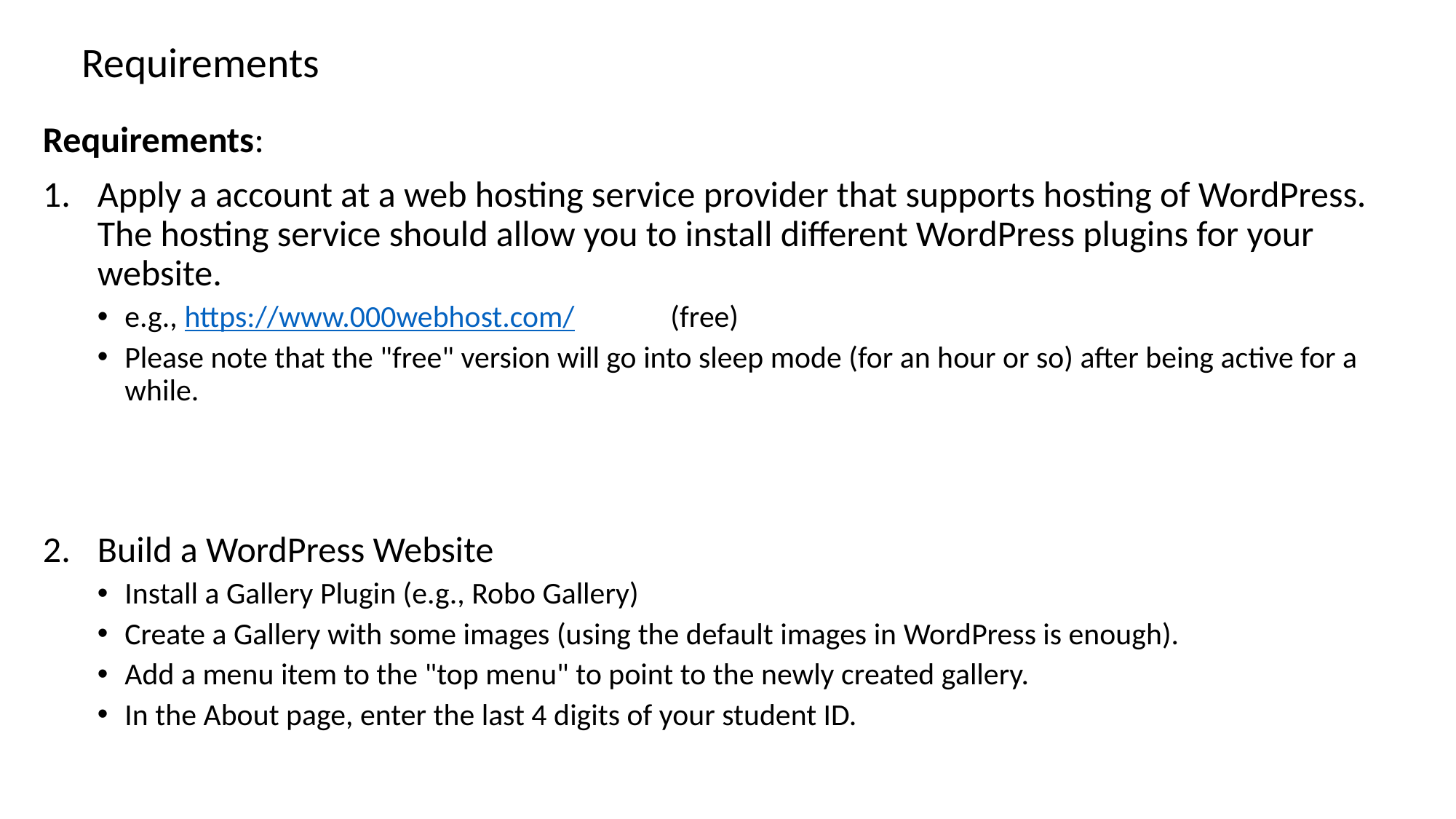

# Requirements
Requirements:
Apply a account at a web hosting service provider that supports hosting of WordPress. The hosting service should allow you to install different WordPress plugins for your website.
e.g., https://www.000webhost.com/ 	(free)
Please note that the "free" version will go into sleep mode (for an hour or so) after being active for a while.

Build a WordPress Website
Install a Gallery Plugin (e.g., Robo Gallery)
Create a Gallery with some images (using the default images in WordPress is enough).
Add a menu item to the "top menu" to point to the newly created gallery.
In the About page, enter the last 4 digits of your student ID.